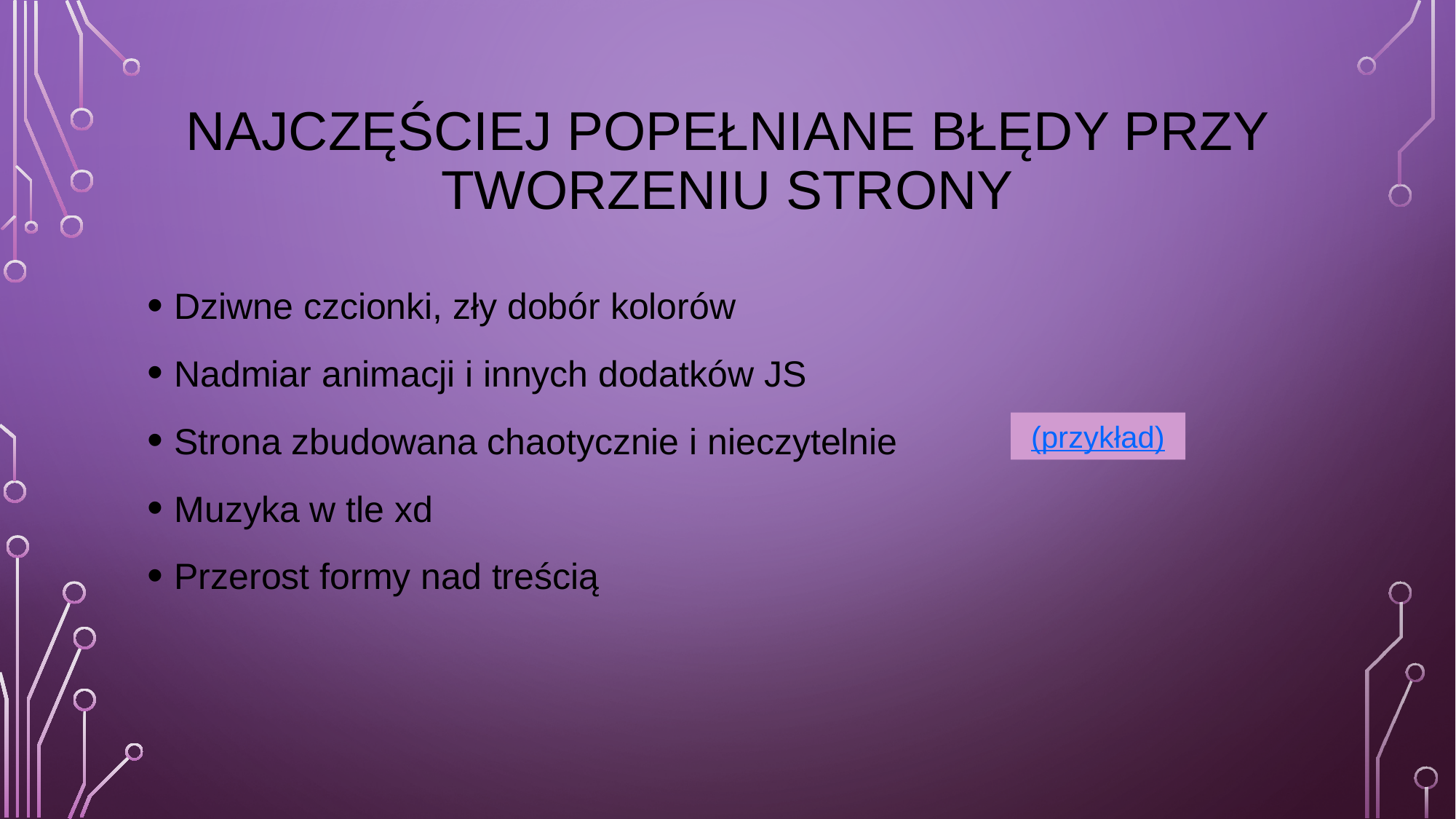

# Najczęściej popełniane błędy przy tworzeniu strony
Dziwne czcionki, zły dobór kolorów
Nadmiar animacji i innych dodatków JS
Strona zbudowana chaotycznie i nieczytelnie
Muzyka w tle xd
Przerost formy nad treścią
(przykład)